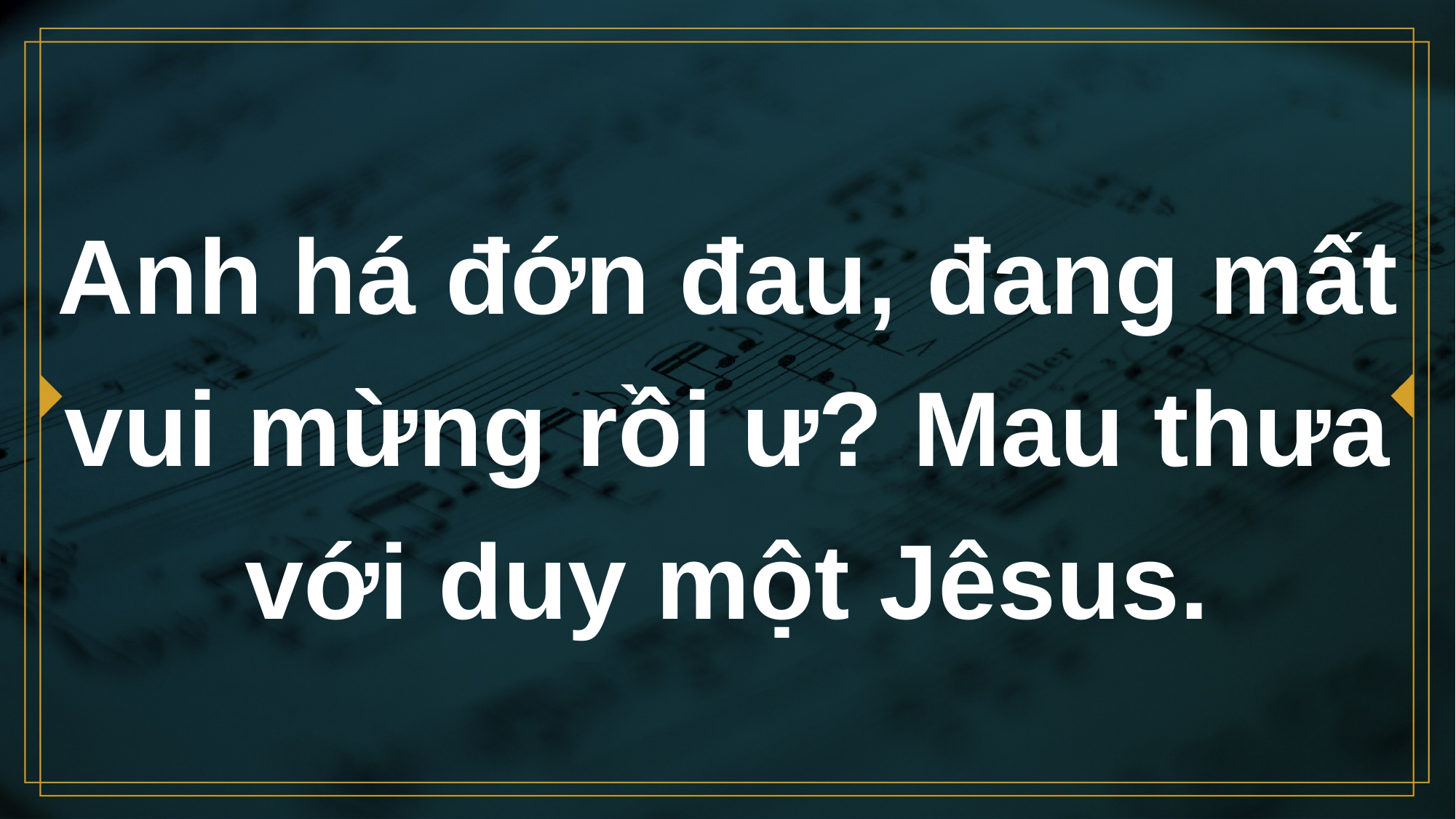

# Anh há đớn đau, đang mất vui mừng rồi ư? Mau thưa với duy một Jêsus.